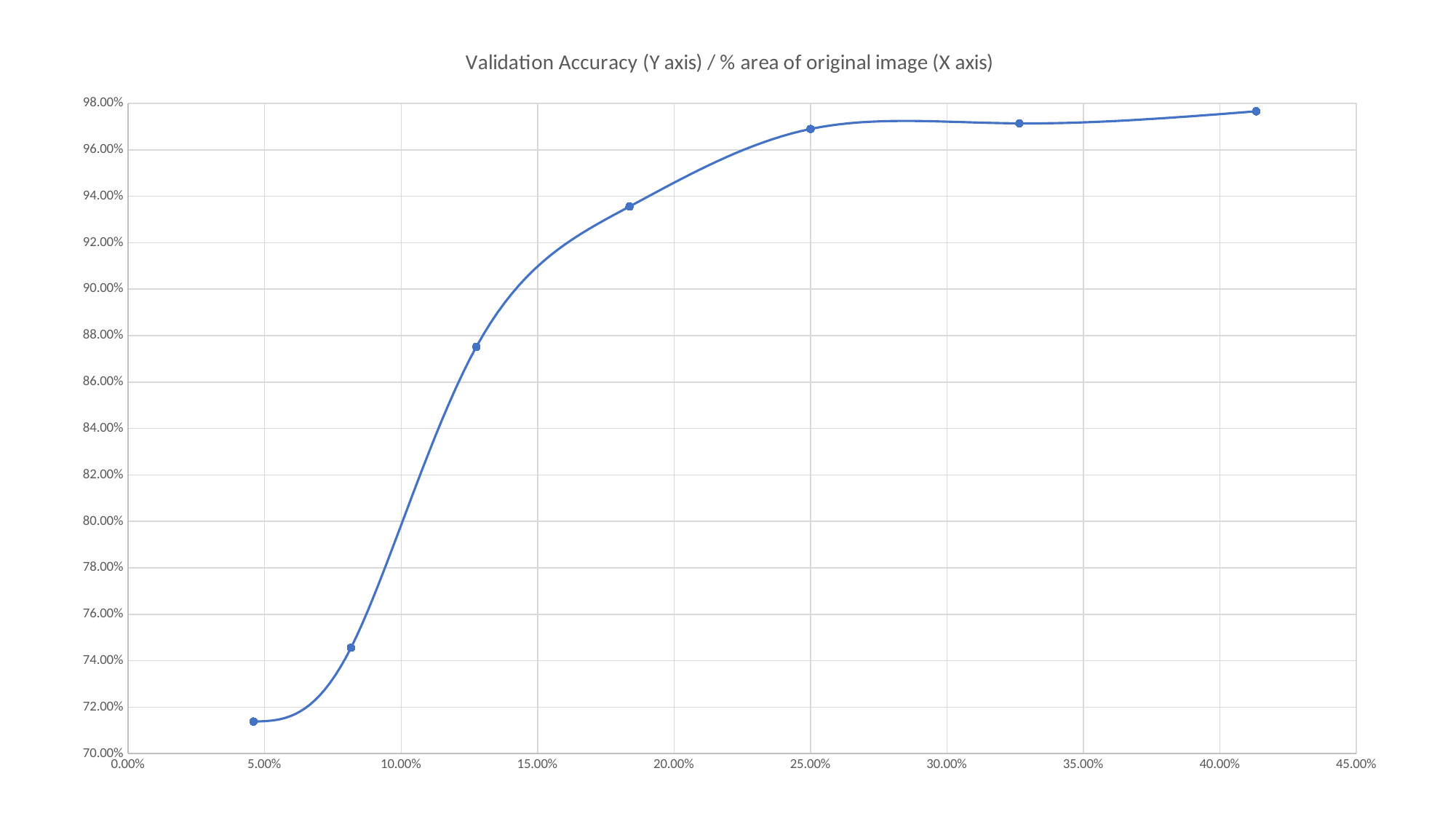

### Chart: Validation Accuracy (Y axis) / % area of original image (X axis)

| Category |  |
|---|---|